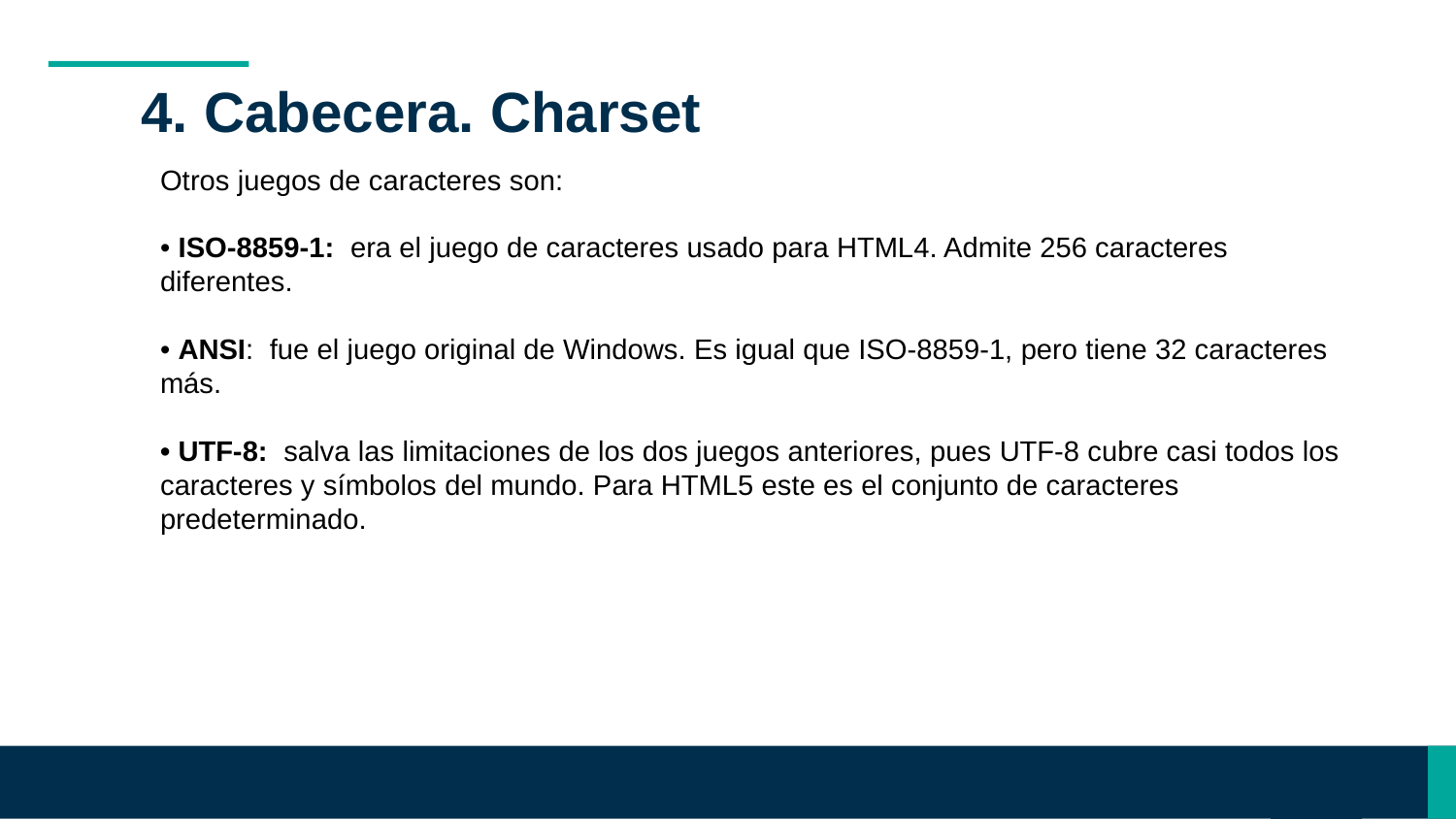

# 4. Cabecera. Charset
Otros juegos de caracteres son:

• ISO-8859-1:  era el juego de caracteres usado para HTML4. Admite 256 caracteres diferentes.

• ANSI:  fue el juego original de Windows. Es igual que ISO-8859-1, pero tiene 32 caracteres más.

• UTF-8:  salva las limitaciones de los dos juegos anteriores, pues UTF-8 cubre casi todos los caracteres y símbolos del mundo. Para HTML5 este es el conjunto de caracteres predeterminado.